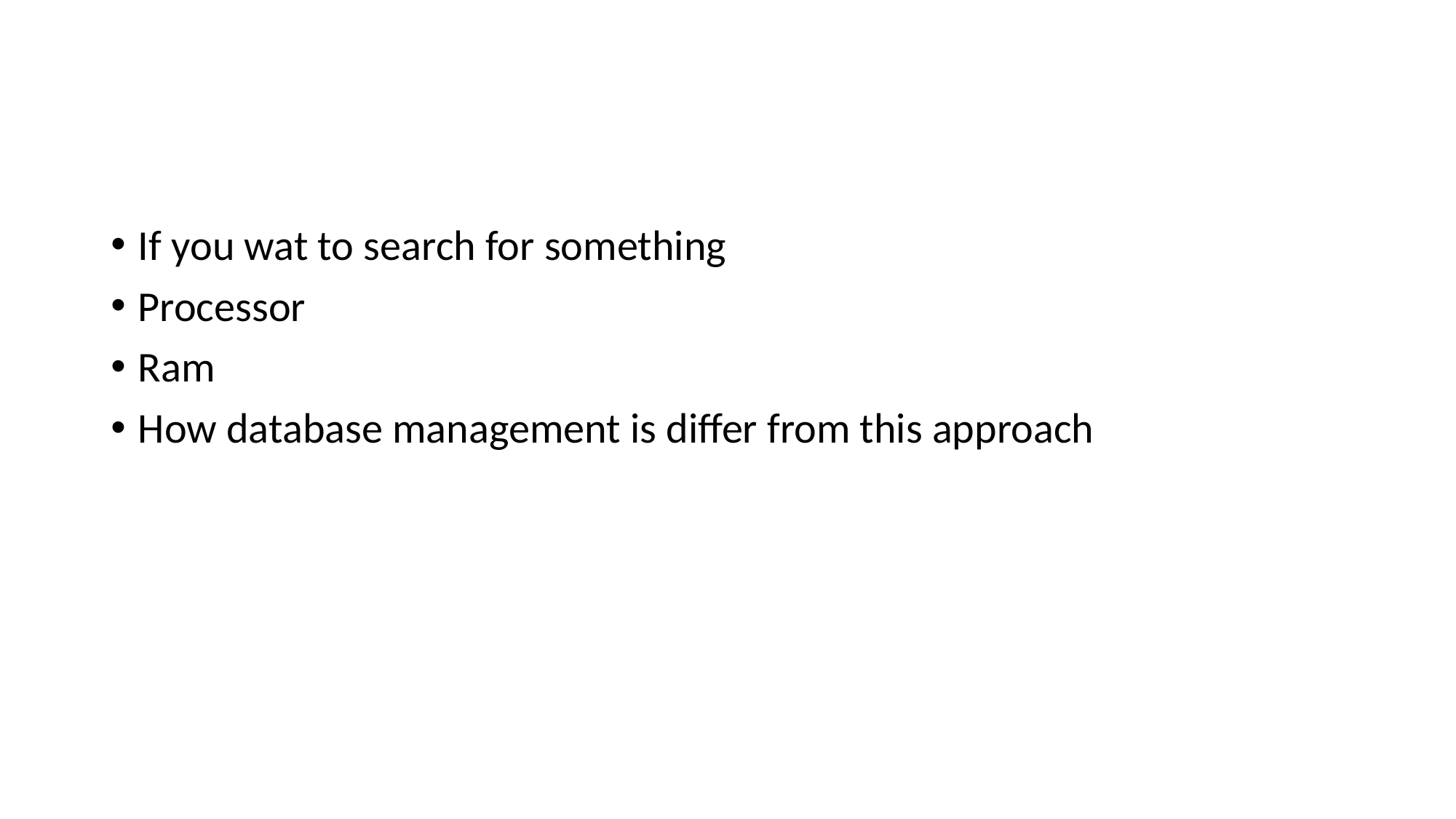

#
If you wat to search for something
Processor
Ram
How database management is differ from this approach